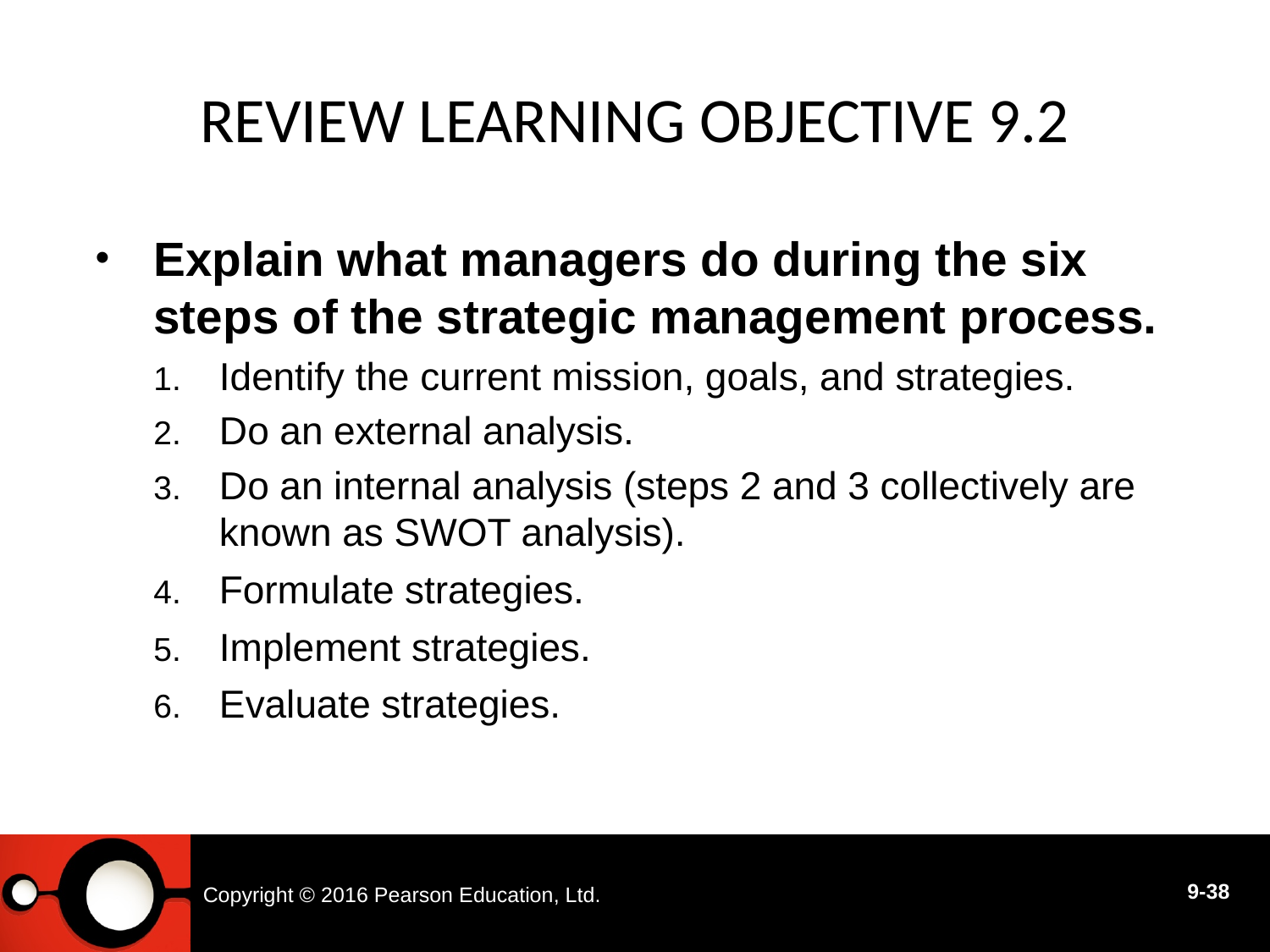

# Review Learning objective 9.2
Explain what managers do during the six steps of the strategic management process.
Identify the current mission, goals, and strategies.
Do an external analysis.
Do an internal analysis (steps 2 and 3 collectively are known as SWOT analysis).
Formulate strategies.
Implement strategies.
Evaluate strategies.

Copyright © 2016 Pearson Education, Ltd.
9-38